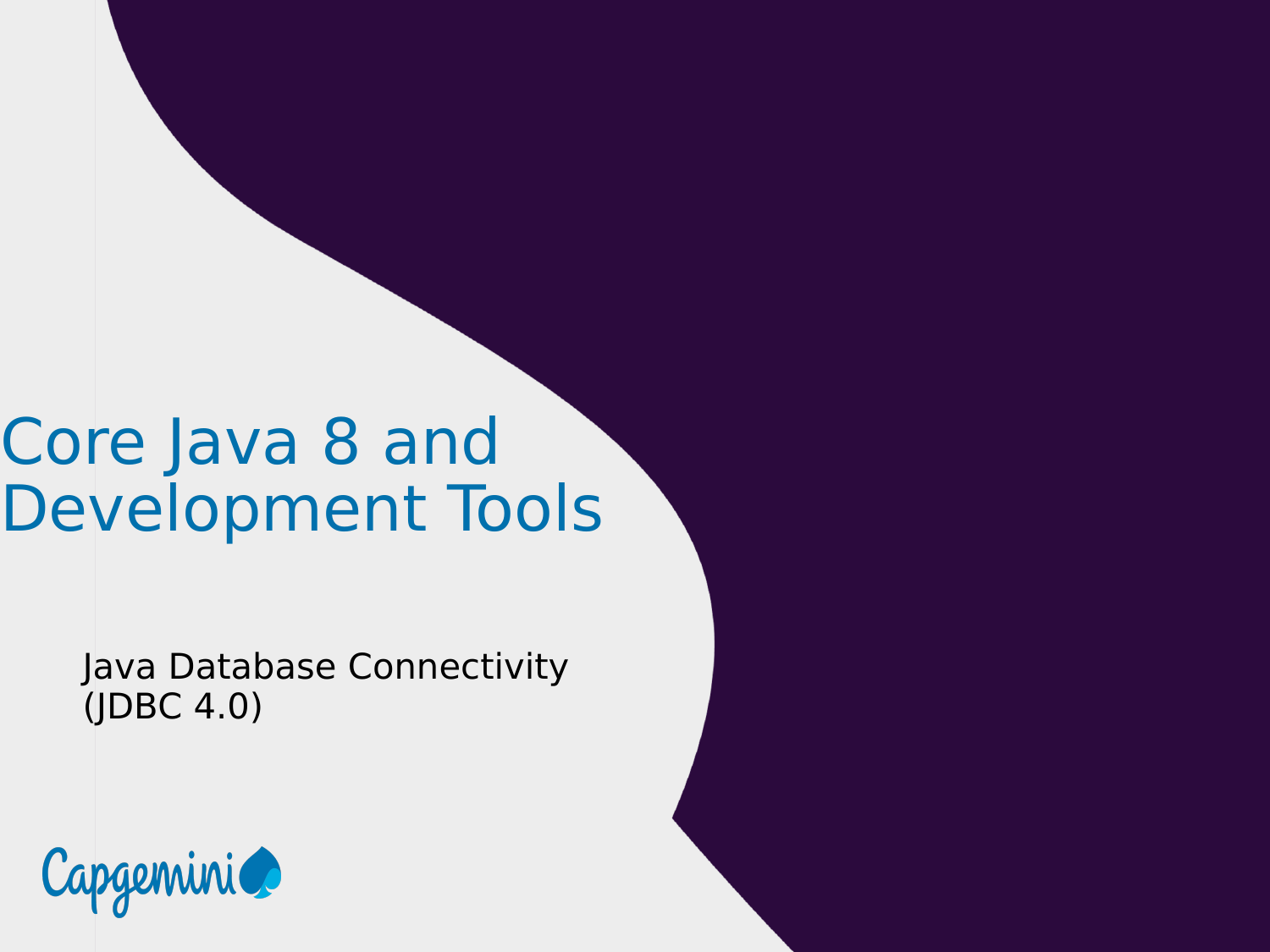

Core Java 8 and Development Tools
Java Database Connectivity (JDBC 4.0)